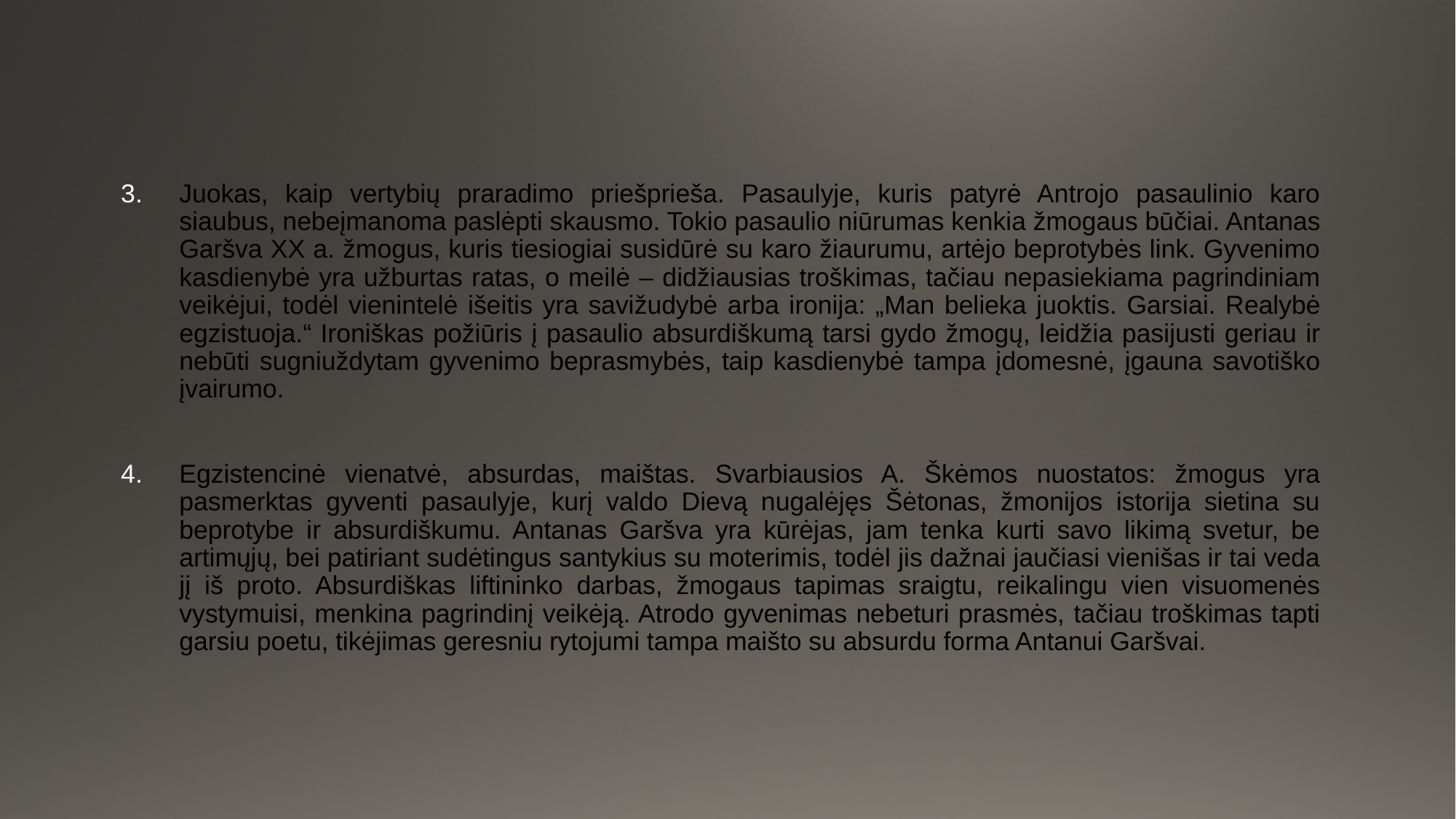

Juokas, kaip vertybių praradimo priešprieša. Pasaulyje, kuris patyrė Antrojo pasaulinio karo siaubus, nebeįmanoma paslėpti skausmo. Tokio pasaulio niūrumas kenkia žmogaus būčiai. Antanas Garšva XX a. žmogus, kuris tiesiogiai susidūrė su karo žiaurumu, artėjo beprotybės link. Gyvenimo kasdienybė yra užburtas ratas, o meilė – didžiausias troškimas, tačiau nepasiekiama pagrindiniam veikėjui, todėl vienintelė išeitis yra savižudybė arba ironija: „Man belieka juoktis. Garsiai. Realybė egzistuoja.“ Ironiškas požiūris į pasaulio absurdiškumą tarsi gydo žmogų, leidžia pasijusti geriau ir nebūti sugniuždytam gyvenimo beprasmybės, taip kasdienybė tampa įdomesnė, įgauna savotiško įvairumo.

Egzistencinė vienatvė, absurdas, maištas. Svarbiausios A. Škėmos nuostatos: žmogus yra pasmerktas gyventi pasaulyje, kurį valdo Dievą nugalėjęs Šėtonas, žmonijos istorija sietina su beprotybe ir absurdiškumu. Antanas Garšva yra kūrėjas, jam tenka kurti savo likimą svetur, be artimųjų, bei patiriant sudėtingus santykius su moterimis, todėl jis dažnai jaučiasi vienišas ir tai veda jį iš proto. Absurdiškas liftininko darbas, žmogaus tapimas sraigtu, reikalingu vien visuomenės vystymuisi, menkina pagrindinį veikėją. Atrodo gyvenimas nebeturi prasmės, tačiau troškimas tapti garsiu poetu, tikėjimas geresniu rytojumi tampa maišto su absurdu forma Antanui Garšvai.